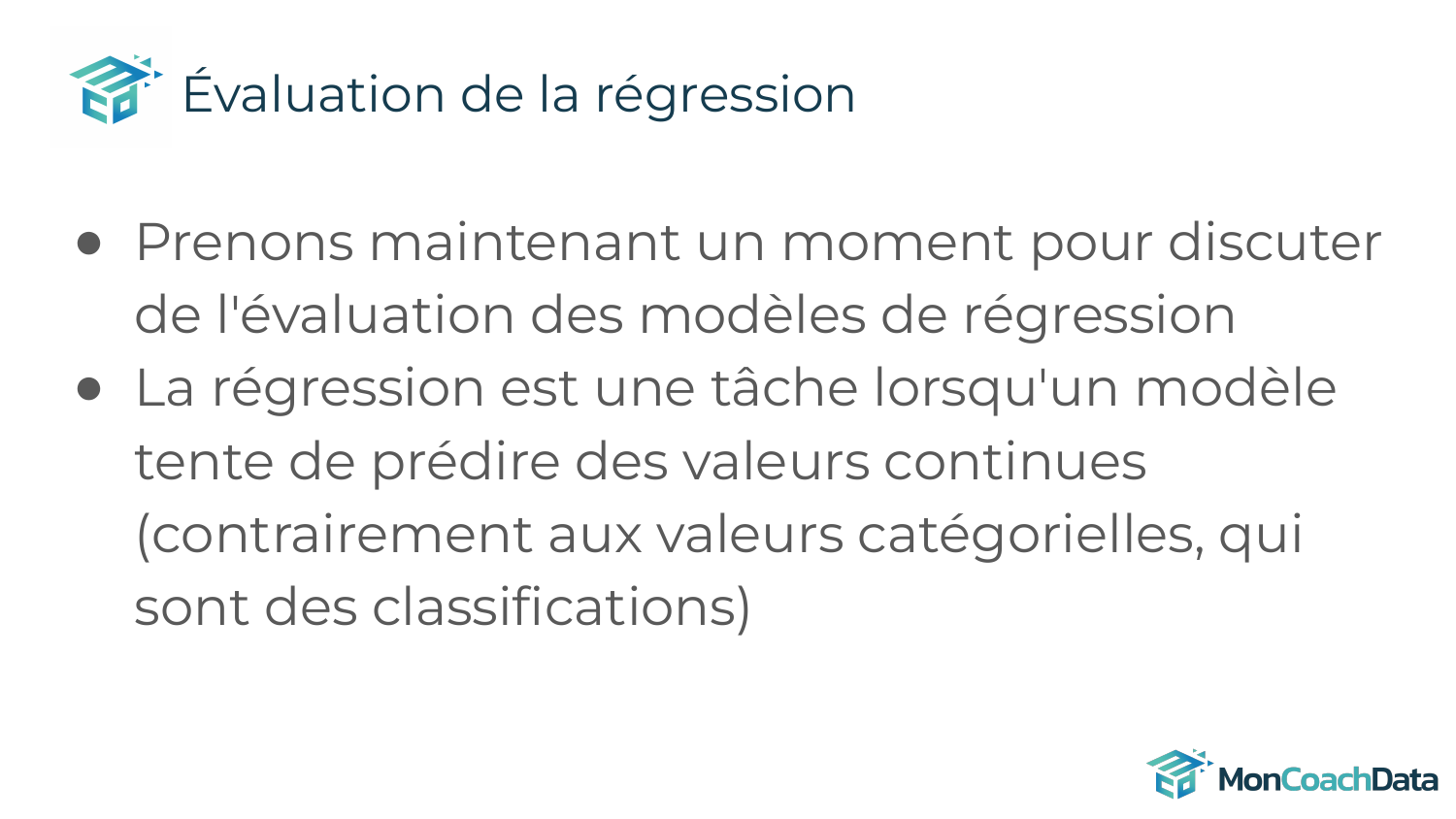

# Évaluation de la régression
Prenons maintenant un moment pour discuter de l'évaluation des modèles de régression
La régression est une tâche lorsqu'un modèle tente de prédire des valeurs continues (contrairement aux valeurs catégorielles, qui sont des classifications)